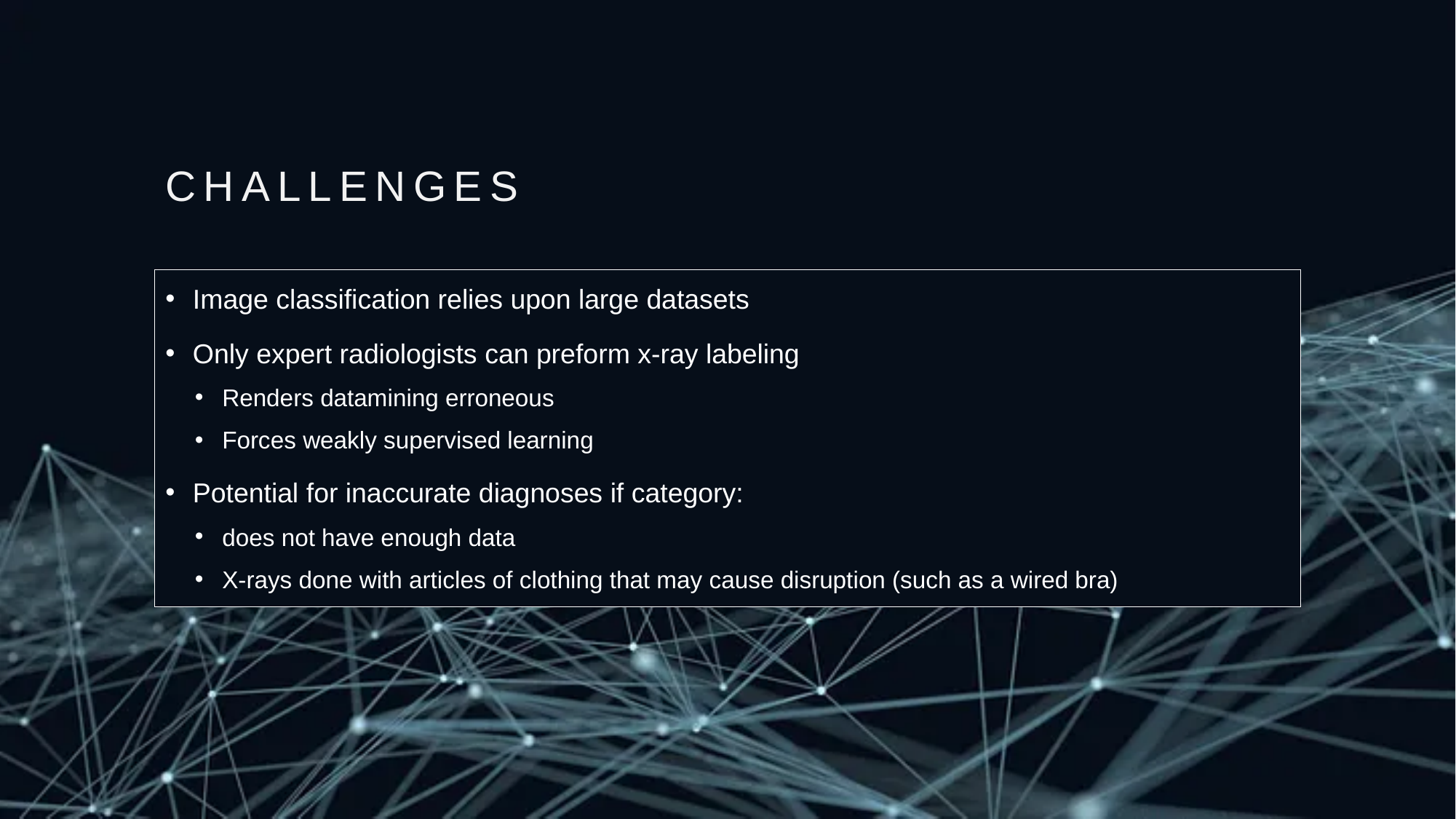

# Challenges
Image classification relies upon large datasets
Only expert radiologists can preform x-ray labeling
Renders datamining erroneous
Forces weakly supervised learning
Potential for inaccurate diagnoses if category:
does not have enough data
X-rays done with articles of clothing that may cause disruption (such as a wired bra)